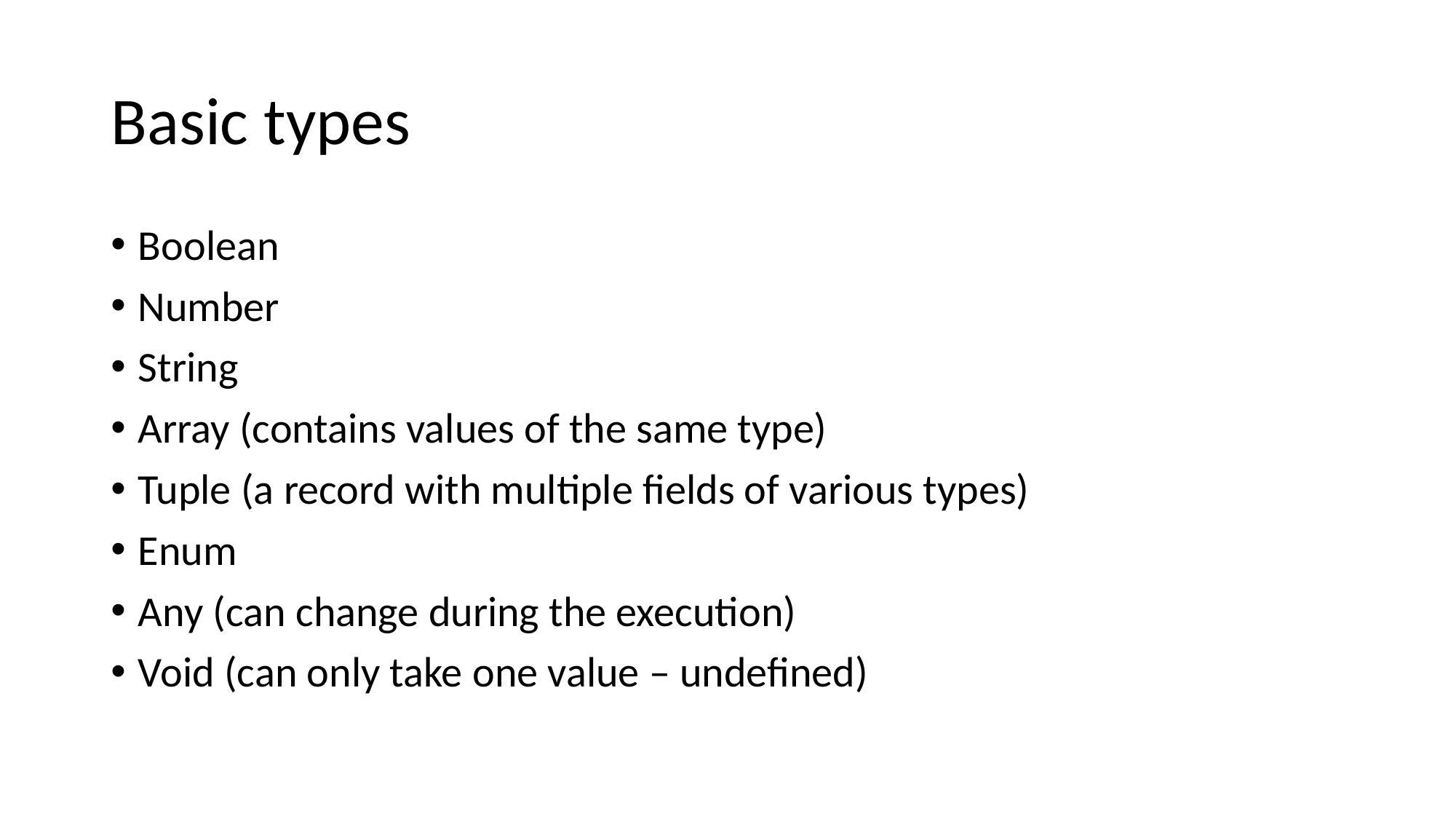

# Basic types
Boolean
Number
String
Array (contains values of the same type)
Tuple (a record with multiple fields of various types)
Enum
Any (can change during the execution)
Void (can only take one value – undefined)